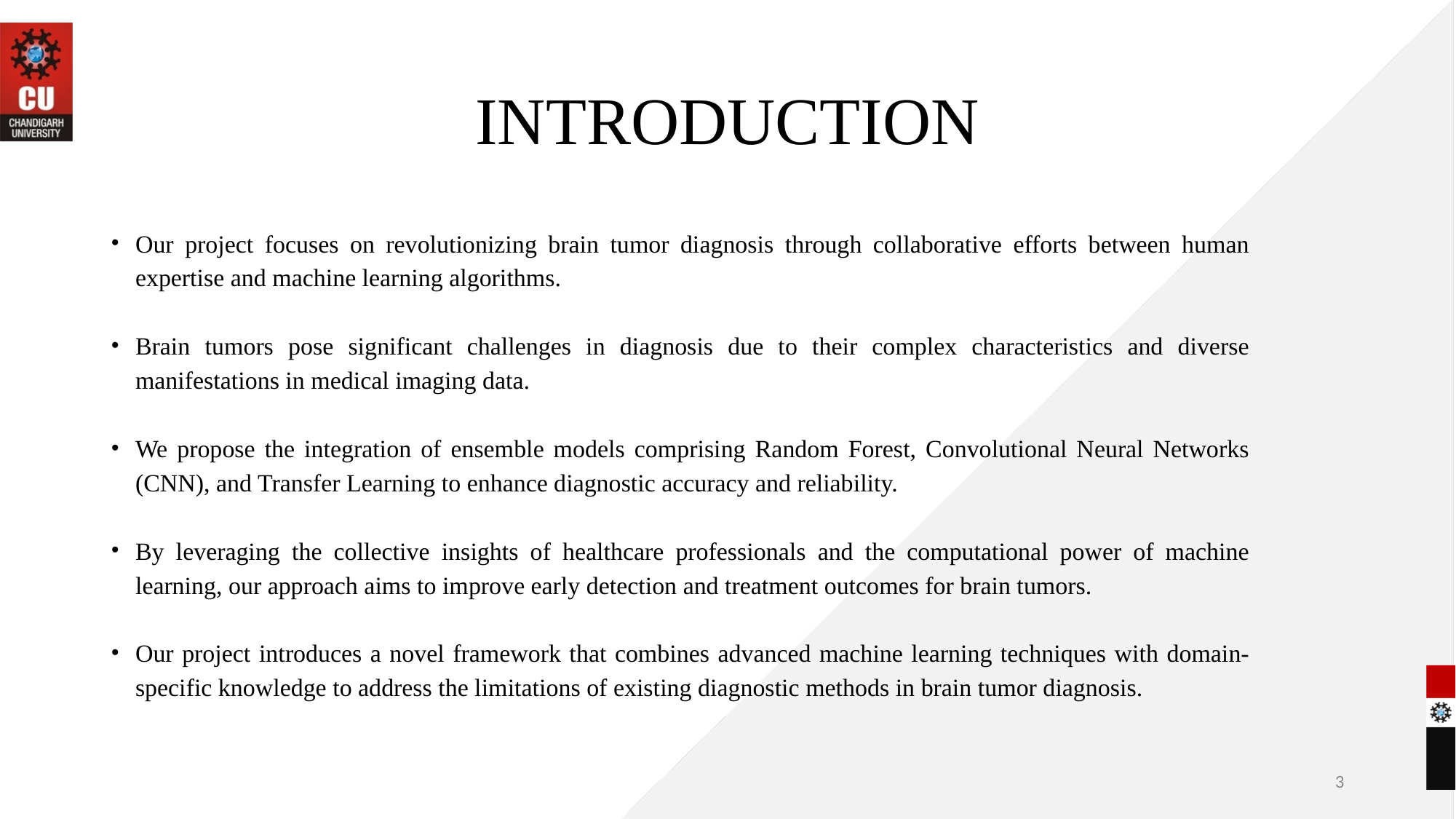

# INTRODUCTION
Our project focuses on revolutionizing brain tumor diagnosis through collaborative efforts between human expertise and machine learning algorithms.

Brain tumors pose significant challenges in diagnosis due to their complex characteristics and diverse manifestations in medical imaging data.

We propose the integration of ensemble models comprising Random Forest, Convolutional Neural Networks (CNN), and Transfer Learning to enhance diagnostic accuracy and reliability.

By leveraging the collective insights of healthcare professionals and the computational power of machine learning, our approach aims to improve early detection and treatment outcomes for brain tumors.

Our project introduces a novel framework that combines advanced machine learning techniques with domain-specific knowledge to address the limitations of existing diagnostic methods in brain tumor diagnosis.
3